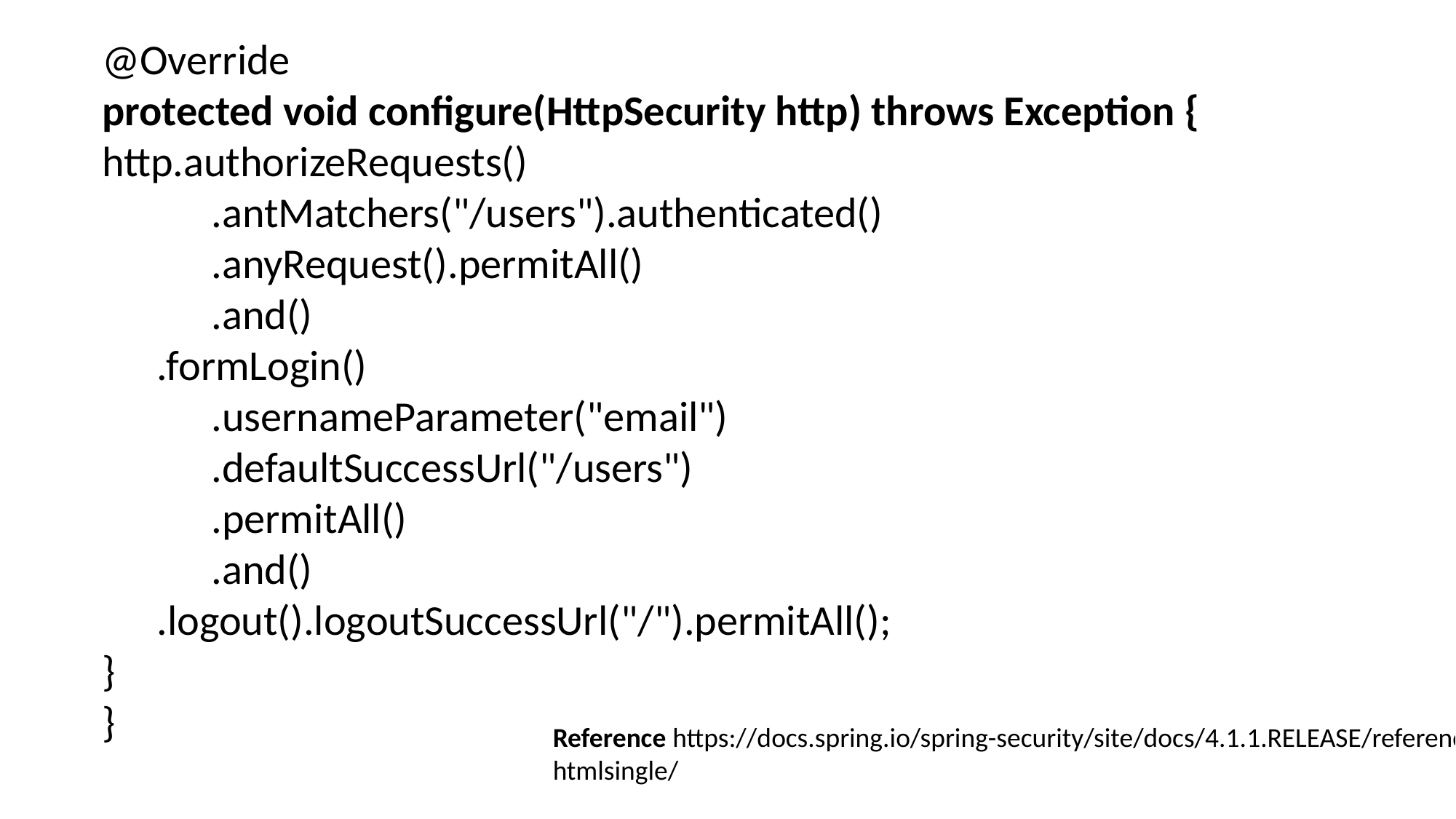

@Override
protected void configure(HttpSecurity http) throws Exception {
http.authorizeRequests()
.antMatchers("/users").authenticated()
.anyRequest().permitAll()
.and()
.formLogin()
.usernameParameter("email")
.defaultSuccessUrl("/users")
.permitAll()
	.and()
.logout().logoutSuccessUrl("/").permitAll();
}
}
Reference https://docs.spring.io/spring-security/site/docs/4.1.1.RELEASE/reference/htmlsingle/